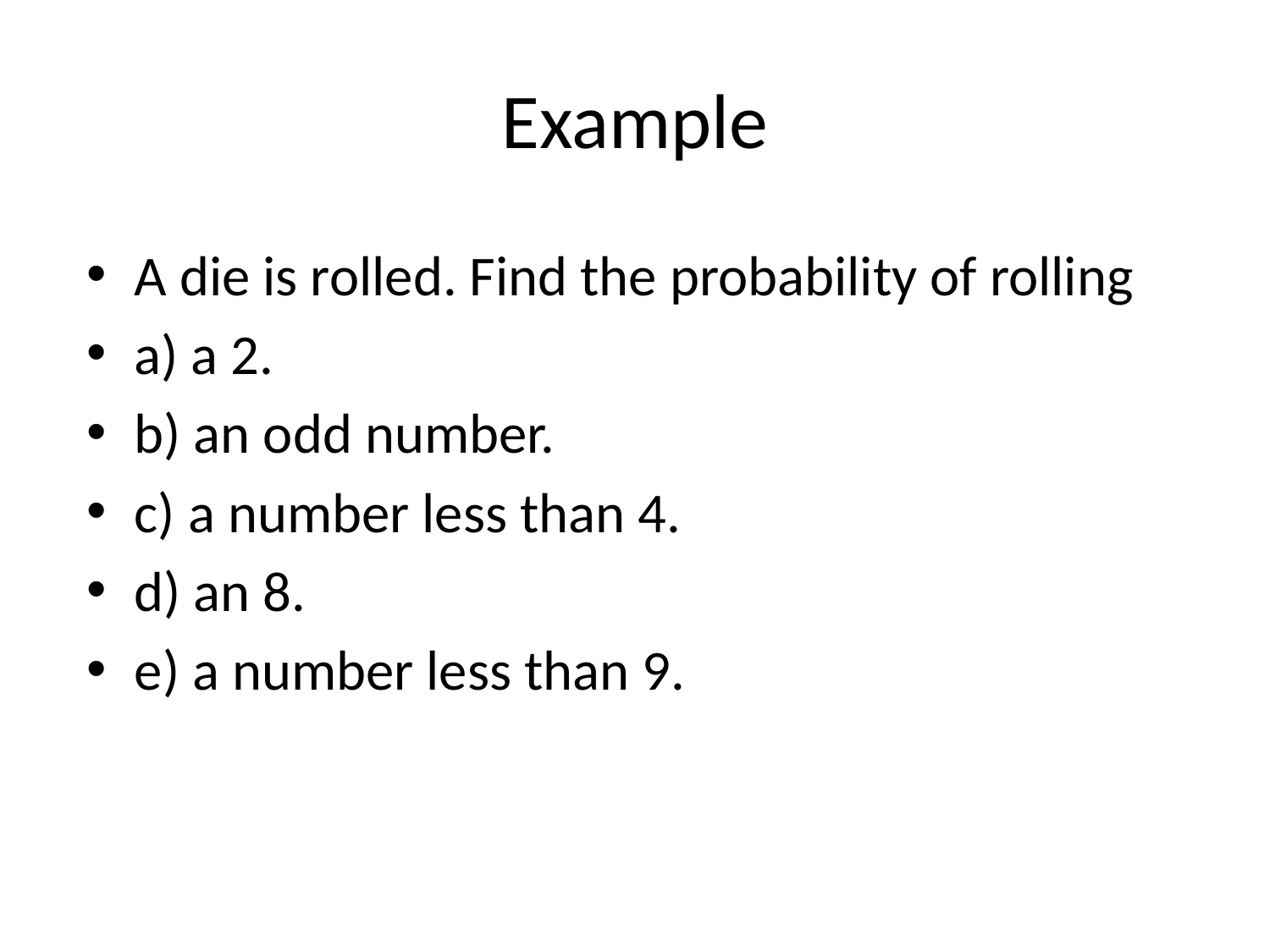

# Example
A die is rolled. Find the probability of rolling
a) a 2.
b) an odd number.
c) a number less than 4.
d) an 8.
e) a number less than 9.